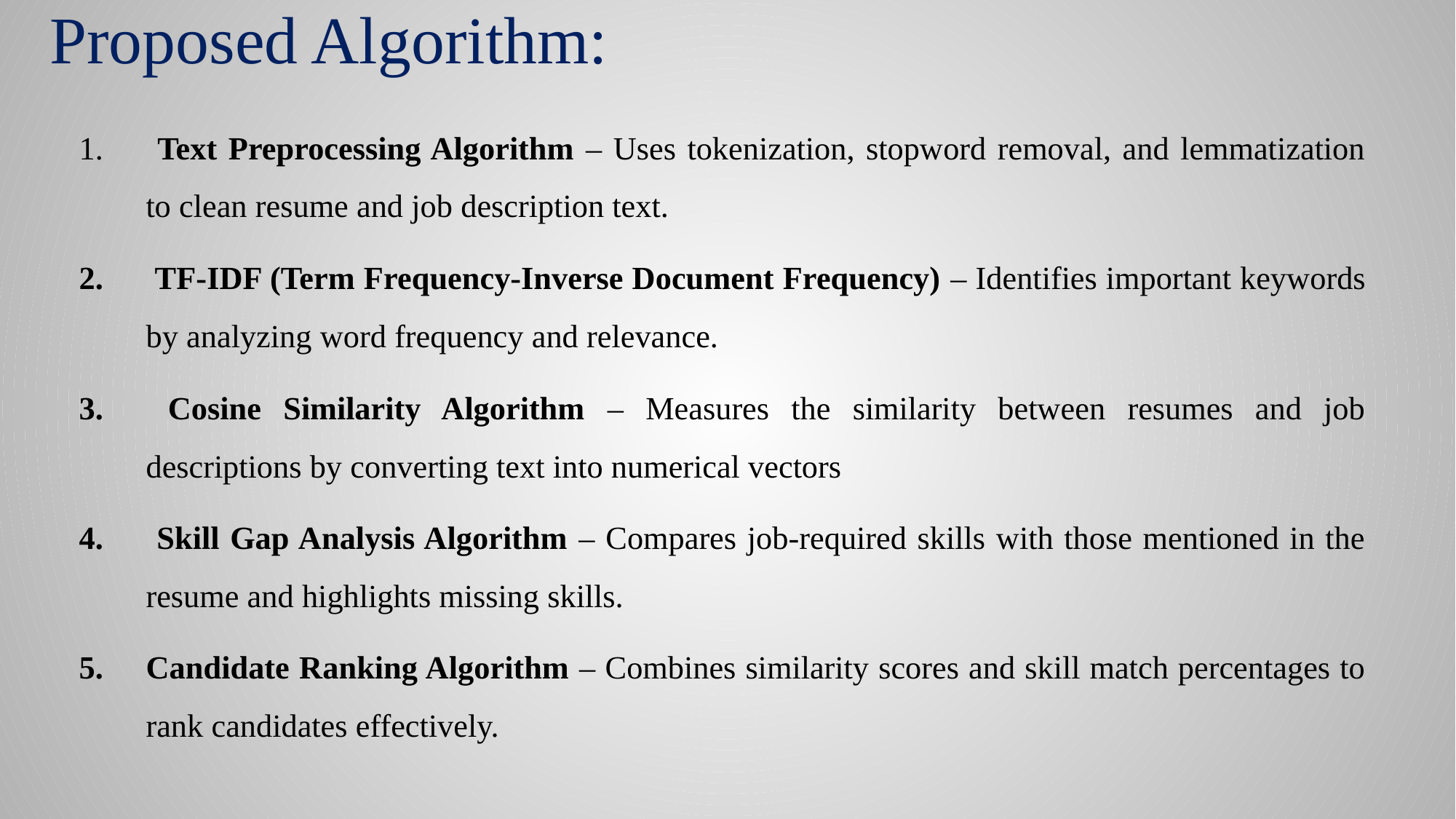

# Proposed Algorithm:
 Text Preprocessing Algorithm – Uses tokenization, stopword removal, and lemmatization to clean resume and job description text.
 TF-IDF (Term Frequency-Inverse Document Frequency) – Identifies important keywords by analyzing word frequency and relevance.
 Cosine Similarity Algorithm – Measures the similarity between resumes and job descriptions by converting text into numerical vectors
 Skill Gap Analysis Algorithm – Compares job-required skills with those mentioned in the resume and highlights missing skills.
Candidate Ranking Algorithm – Combines similarity scores and skill match percentages to rank candidates effectively.